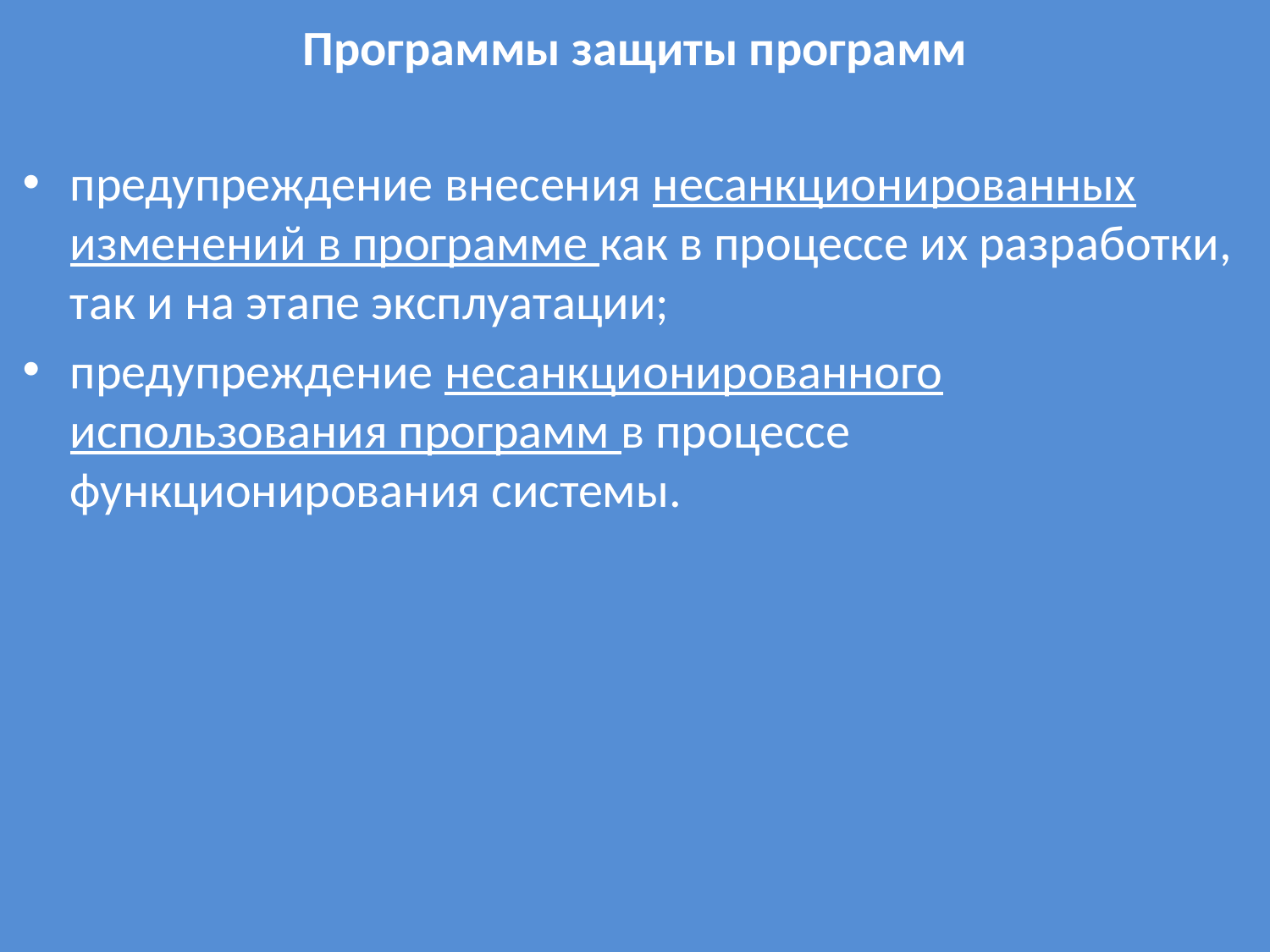

# Программы защиты программ

предупреждение внесения несанкционированных изменений в программе как в процессе их разработки, так и на этапе эксплуатации;
предупреждение несанкционированного использования программ в процессе функционирования системы.